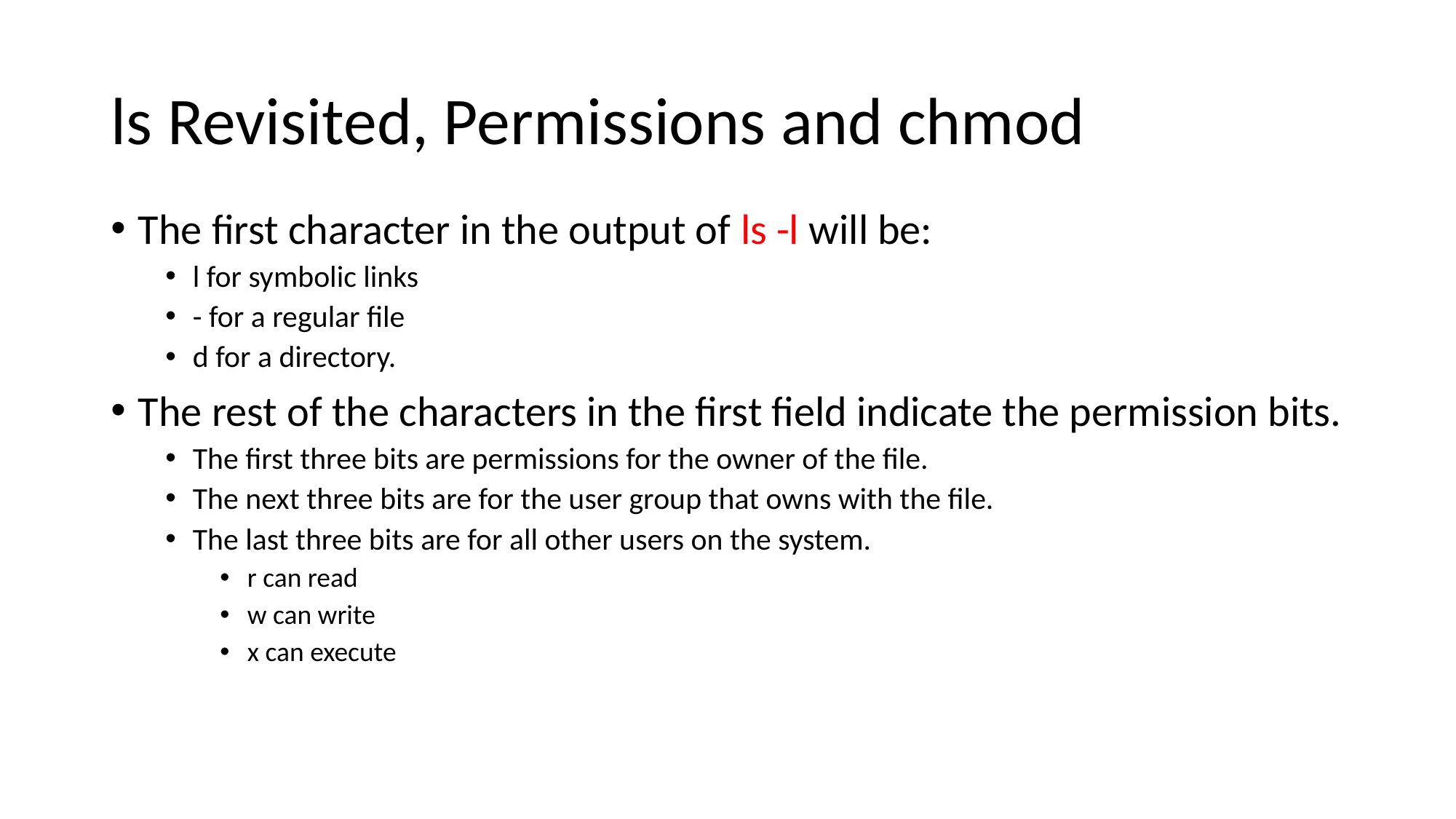

# ls Revisited, Permissions and chmod
The first character in the output of ls -l will be:
l for symbolic links
- for a regular file
d for a directory.
The rest of the characters in the first field indicate the permission bits.
The first three bits are permissions for the owner of the file.
The next three bits are for the user group that owns with the file.
The last three bits are for all other users on the system.
r can read
w can write
x can execute